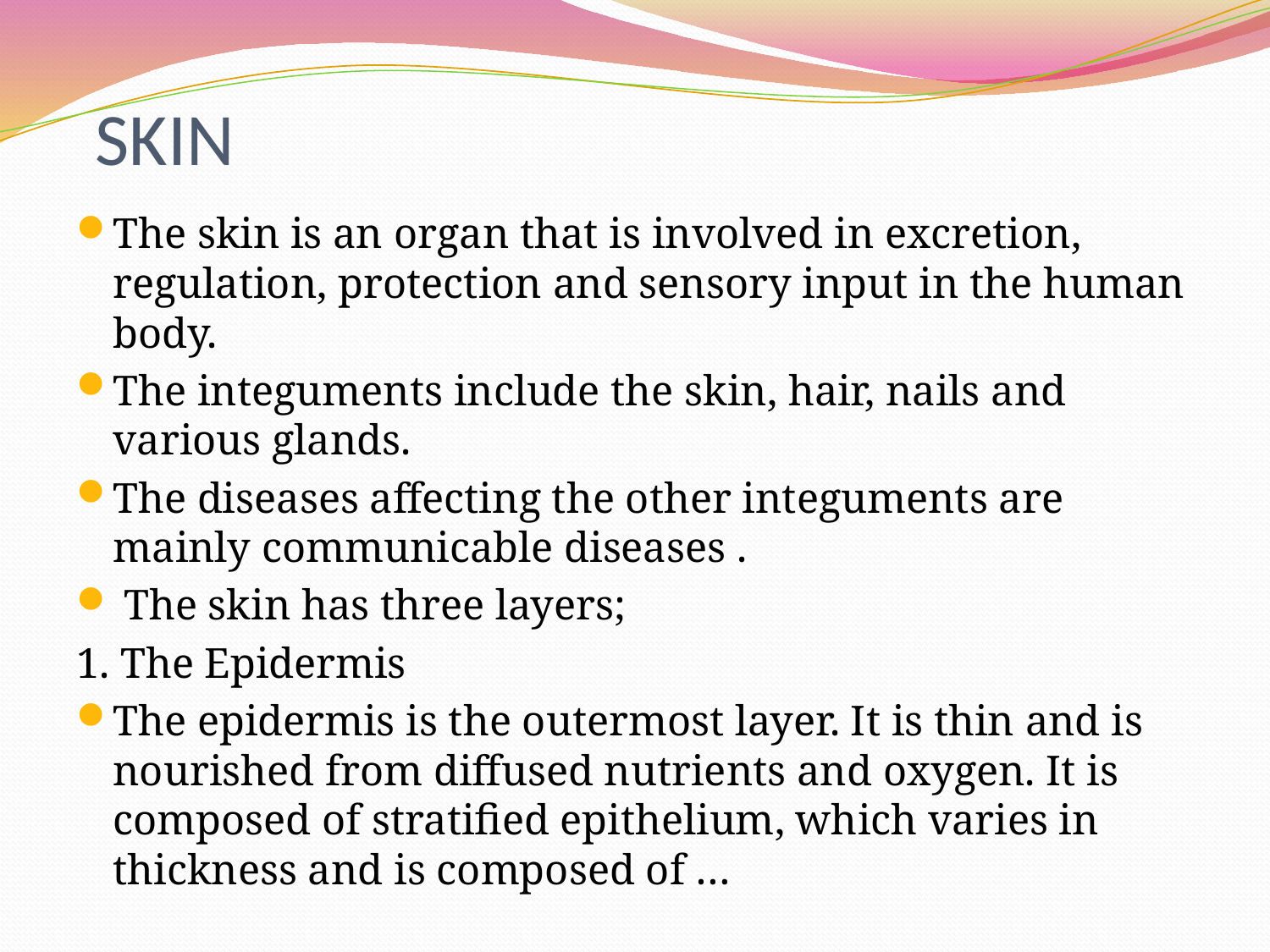

# SKIN
The skin is an organ that is involved in excretion, regulation, protection and sensory input in the human body.
The integuments include the skin, hair, nails and various glands.
The diseases affecting the other integuments are mainly communicable diseases .
 The skin has three layers;
1. The Epidermis
The epidermis is the outermost layer. It is thin and is nourished from diffused nutrients and oxygen. It is composed of stratified epithelium, which varies in thickness and is composed of …